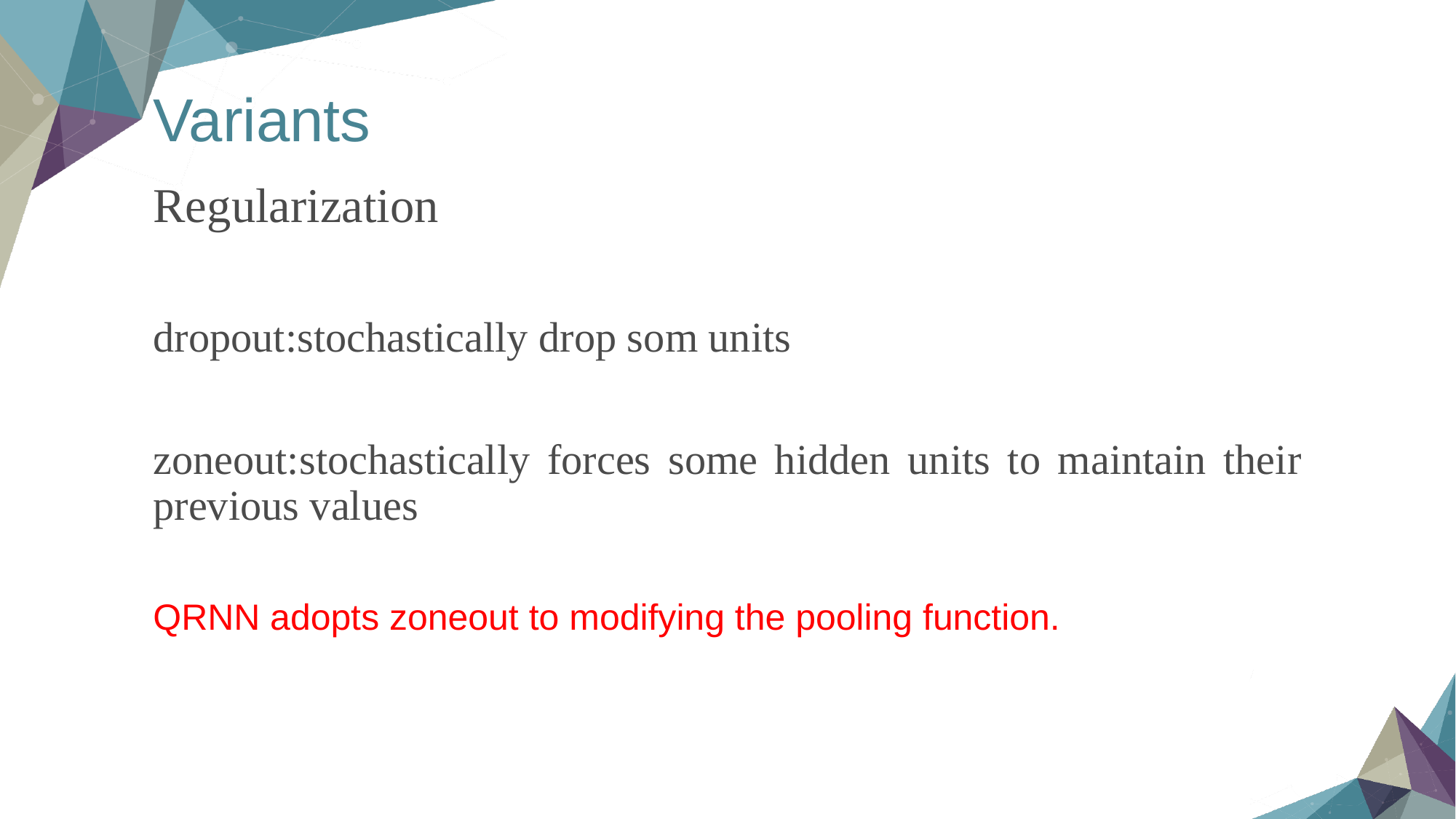

# Variants
Regularization

dropout:stochastically drop som units

zoneout:stochastically forces some hidden units to maintain their previous values

QRNN adopts zoneout to modifying the pooling function.